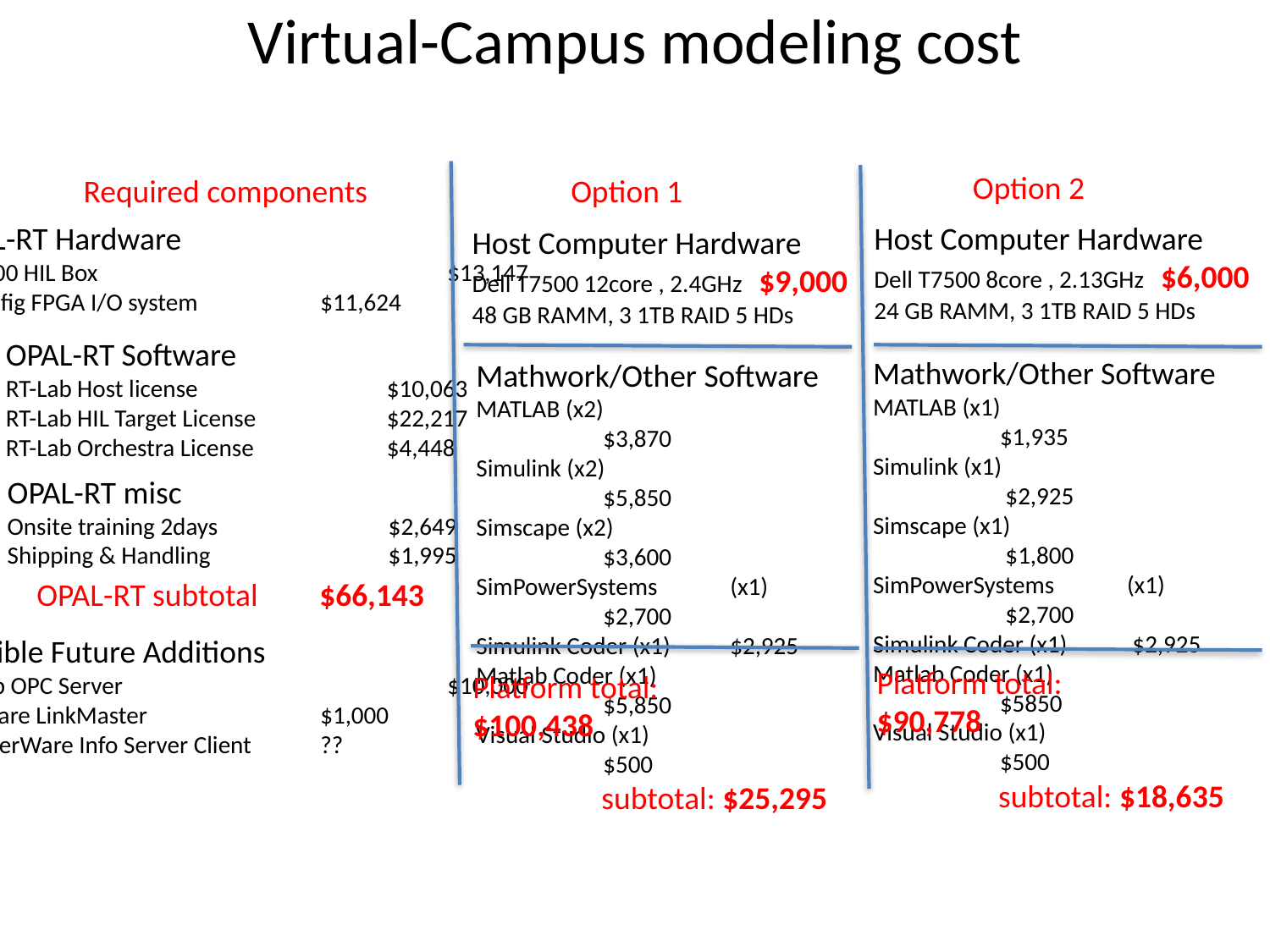

# Virtual-Campus modeling cost
Option 2
Required components
Option 1
OPAL-RT Hardware
OP5600 HIL Box			$13,147
Reconfig FPGA I/O system	$11,624
Host Computer Hardware
Dell T7500 8core , 2.13GHz   $6,000
24 GB RAMM, 3 1TB RAID 5 HDs
Host Computer Hardware
Dell T7500 12core , 2.4GHz   $9,000
48 GB RAMM, 3 1TB RAID 5 HDs
OPAL-RT Software
RT-Lab Host license		$10,063
RT-Lab HIL Target License		$22,217
RT-Lab Orchestra License		$4,448
Mathwork/Other Software
MATLAB (x1)		$1,935
Simulink (x1)		 $2,925
Simscape (x1)		 $1,800
SimPowerSystems 	(x1)	 $2,700
Simulink Coder (x1)	 $2,925
Matlab Coder (x1)		$5850
Visual Studio (x1)		$500
subtotal: $18,635
Mathwork/Other Software
MATLAB (x2)		$3,870
Simulink (x2)		$5,850
Simscape (x2)		$3,600
SimPowerSystems 	(x1)	$2,700
Simulink Coder (x1)	$2,925
Matlab Coder (x1)		$5,850
Visual Studio (x1)		$500
subtotal: $25,295
OPAL-RT misc
Onsite training 2days		$2,649
Shipping & Handling		$1,995
OPAL-RT subtotal	    $66,143
Possible Future Additions
RT-Lab OPC Server			$10,000
KepWare LinkMaster		$1,000
WonderWare Info Server Client	??
Platform total:	  $90,778
Platform total:	    $100,438